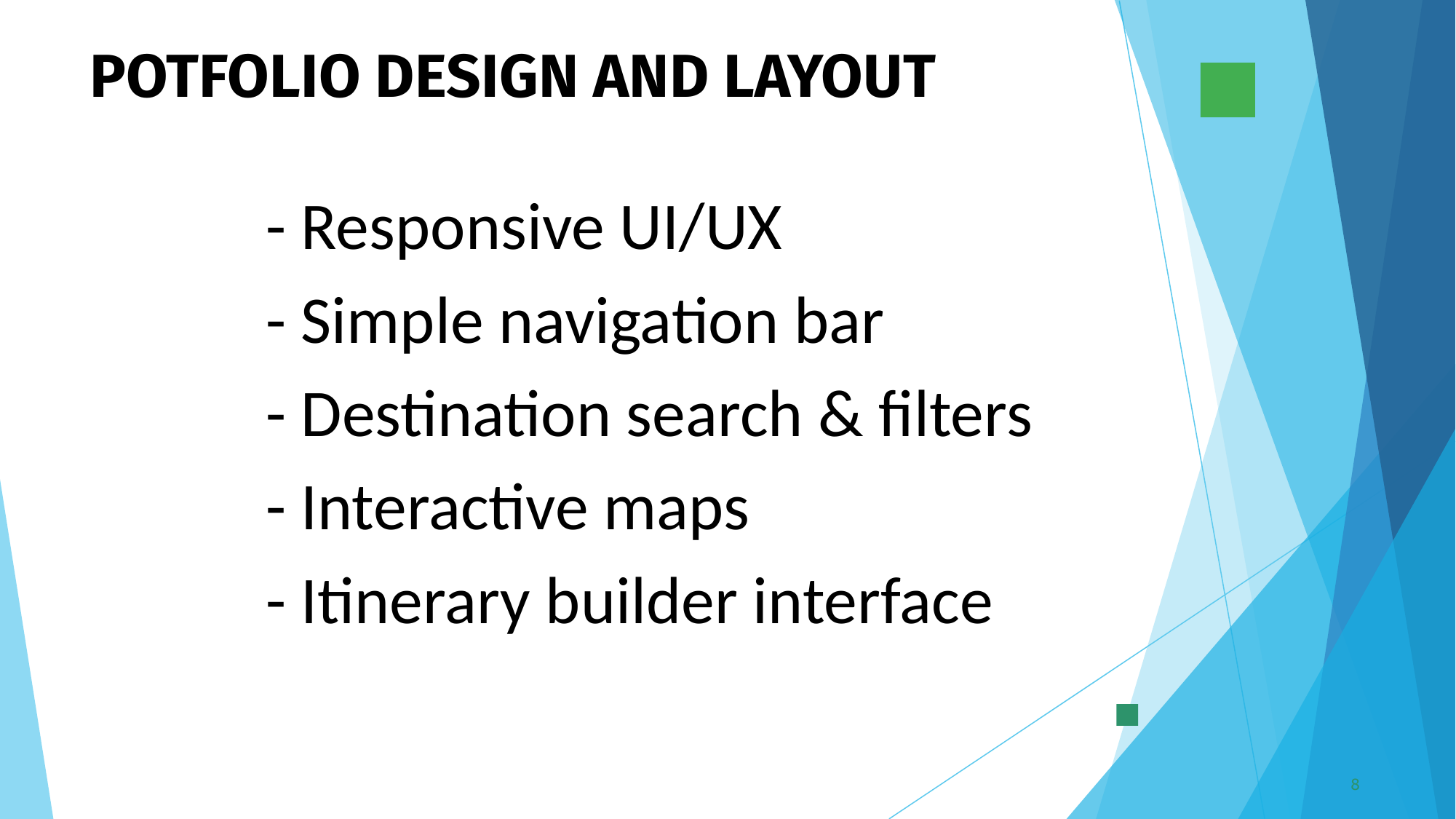

POTFOLIO DESIGN AND LAYOUT

- Responsive UI/UX
- Simple navigation bar
- Destination search & filters
- Interactive maps
- Itinerary builder interface

8